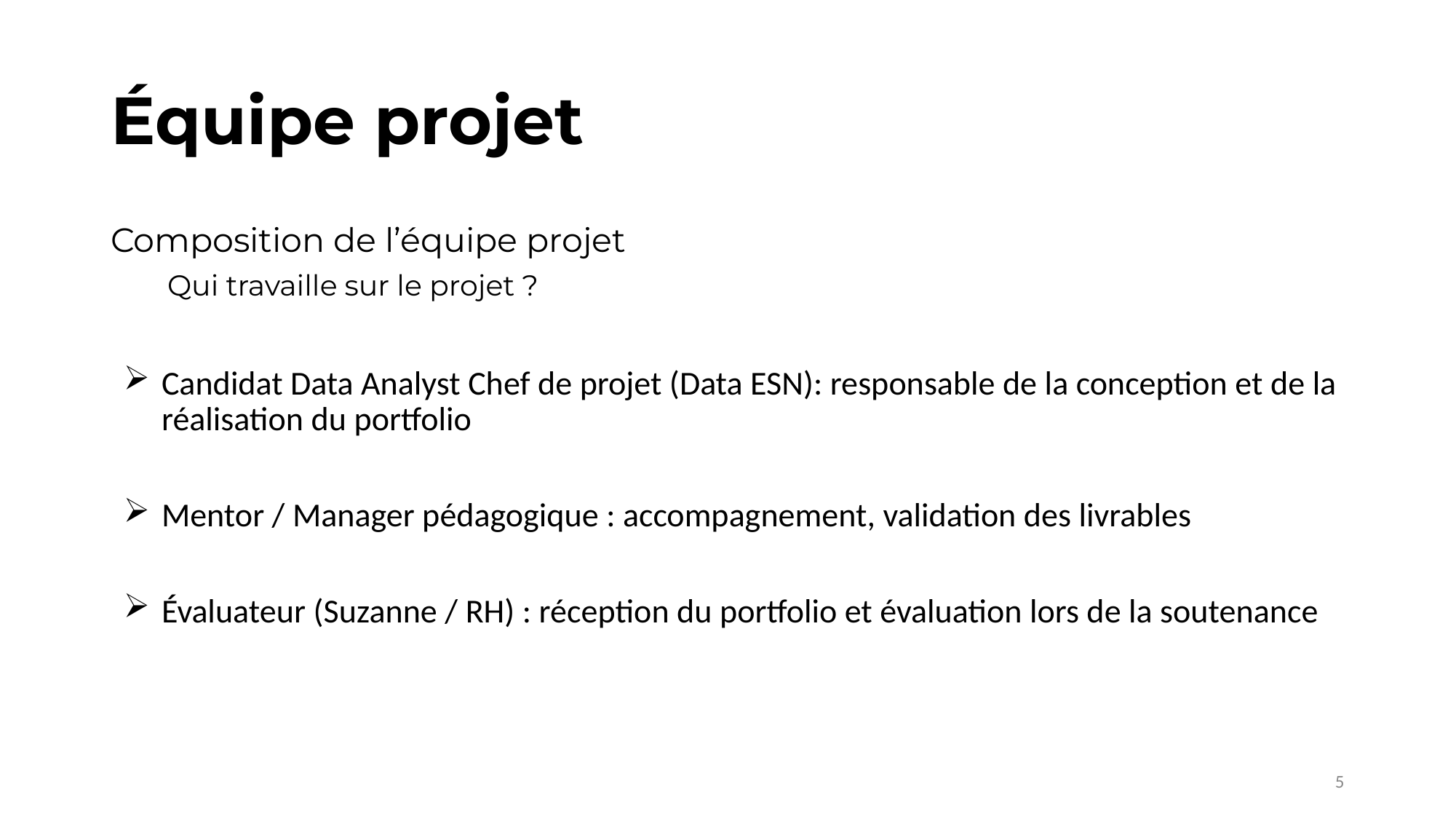

# Équipe projet
Composition de l’équipe projet
Qui travaille sur le projet ?

Candidat Data Analyst Chef de projet (Data ESN): responsable de la conception et de la réalisation du portfolio

Mentor / Manager pédagogique : accompagnement, validation des livrables

Évaluateur (Suzanne / RH) : réception du portfolio et évaluation lors de la soutenance

5